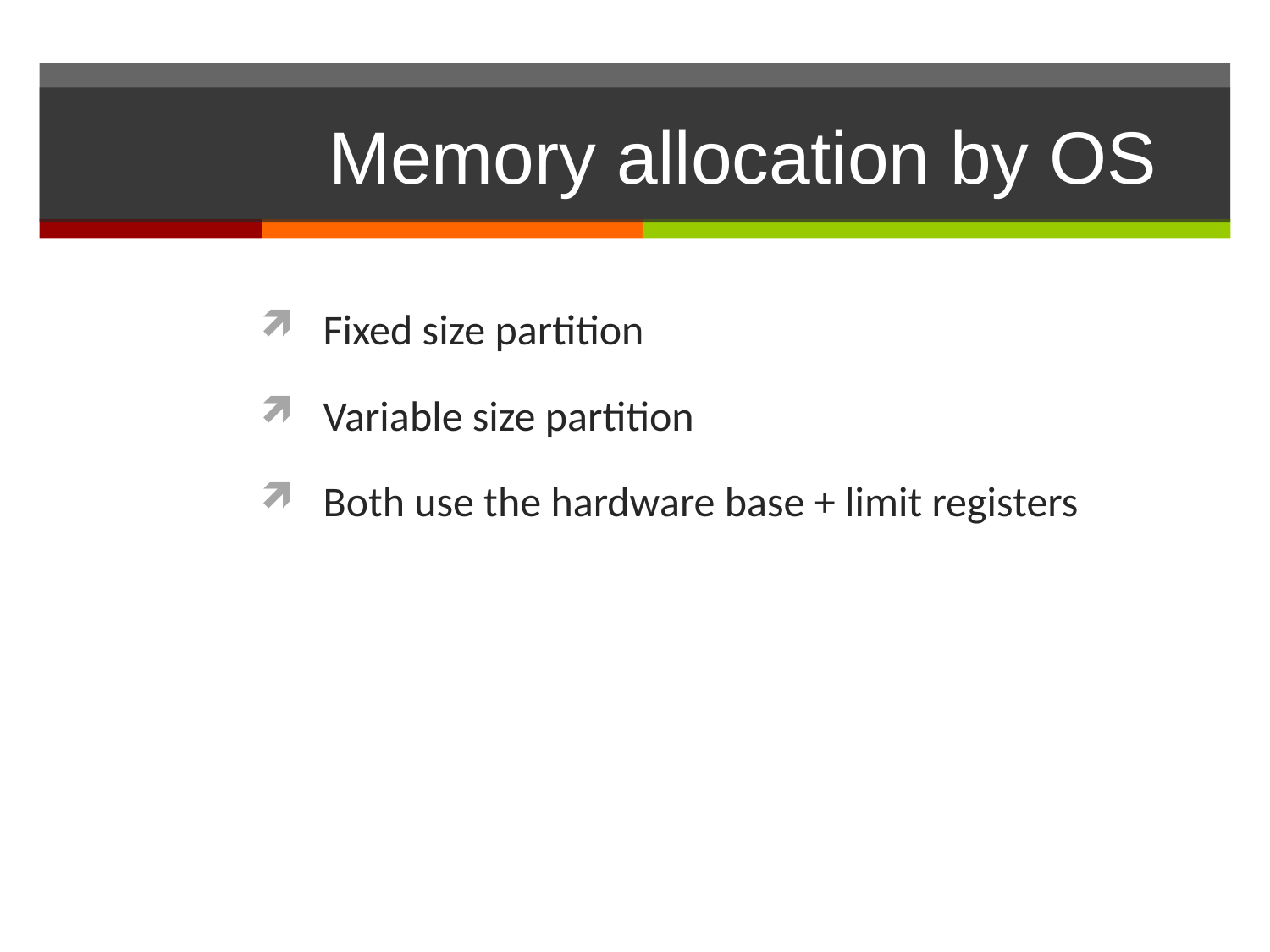

# Memory allocation by OS
Fixed size partition
Variable size partition
Both use the hardware base + limit registers